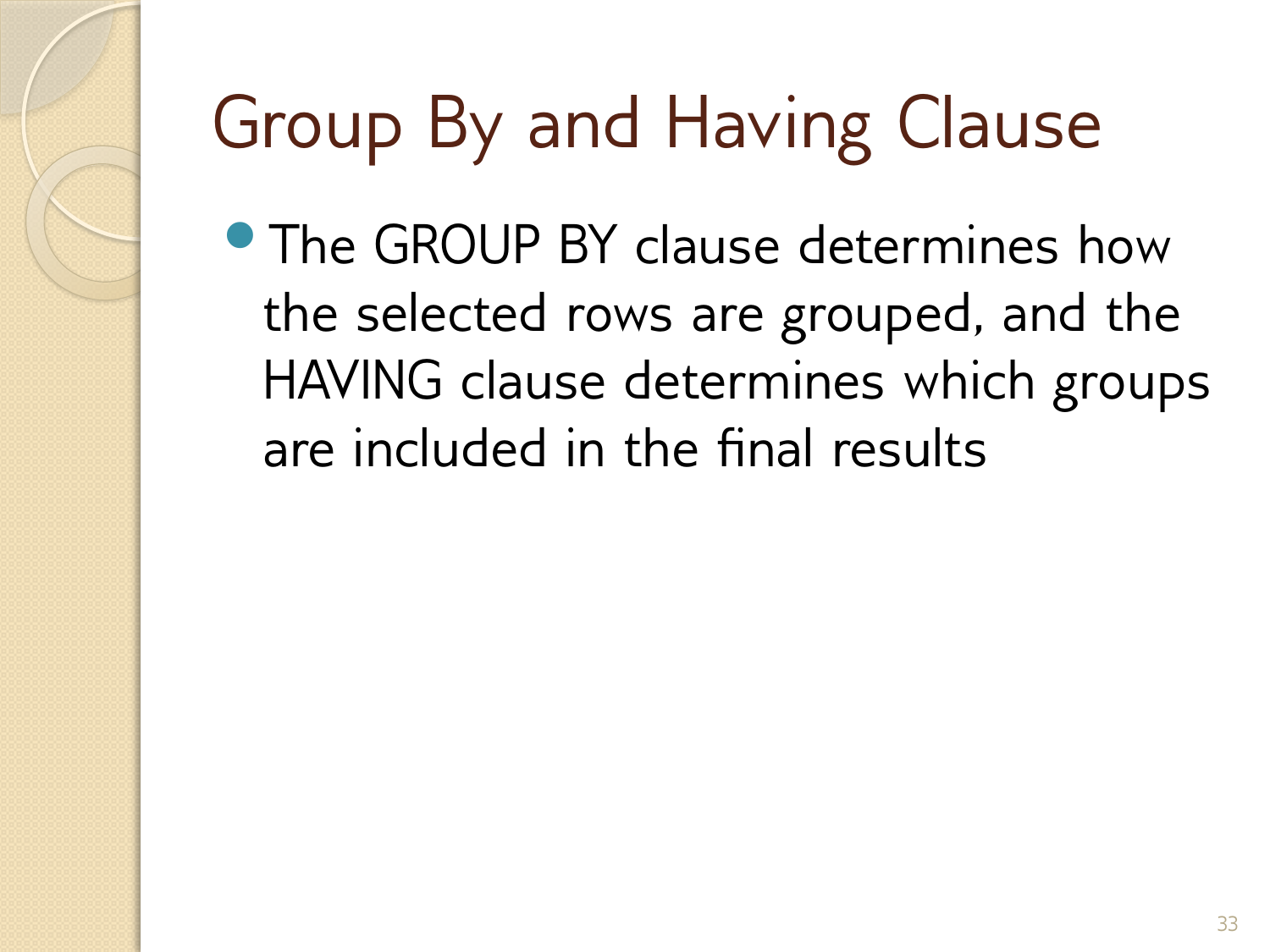

# Group By and Having Clause
The GROUP BY clause determines how the selected rows are grouped, and the HAVING clause determines which groups are included in the final results

33